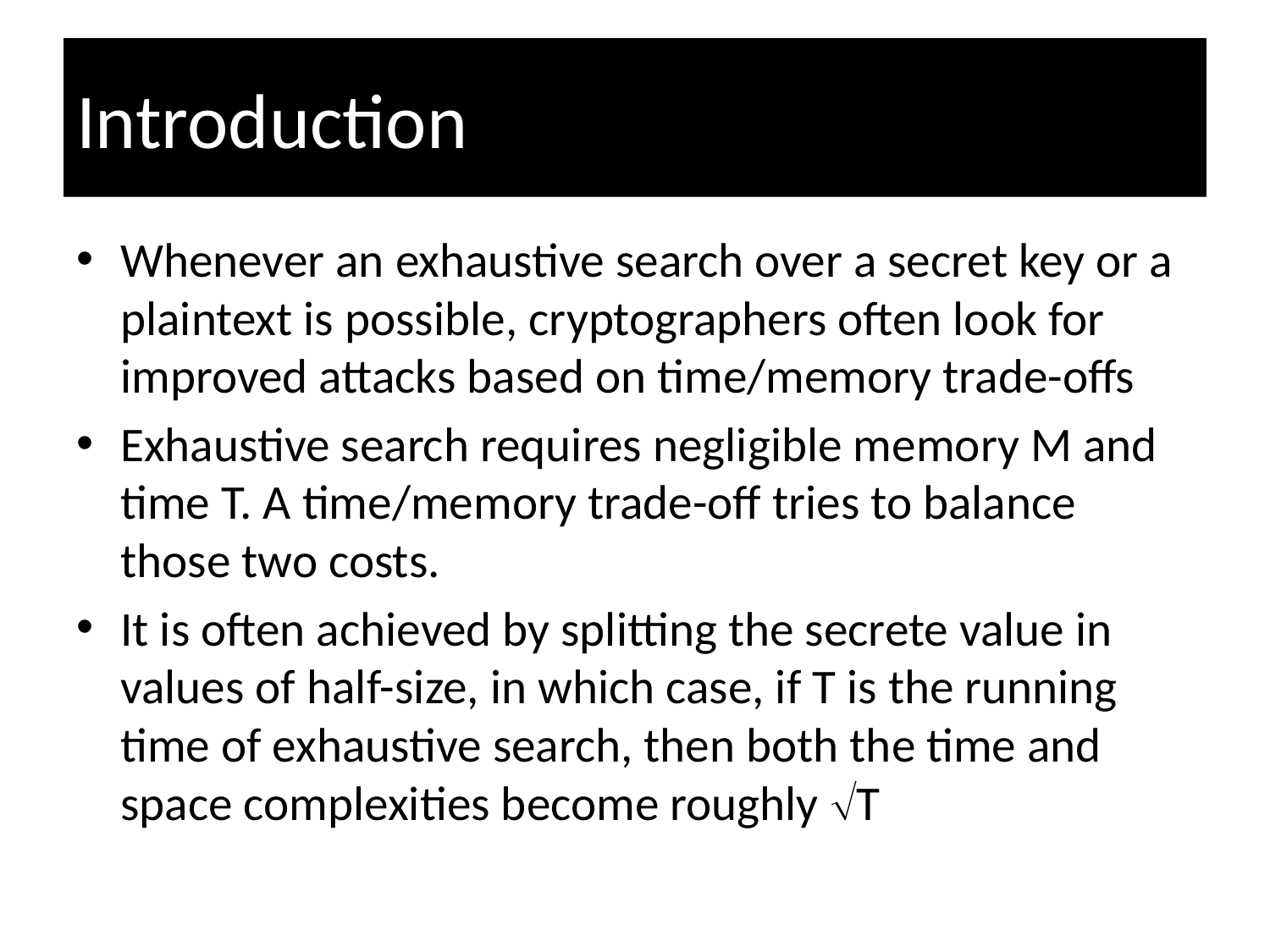

# Introduction
Whenever an exhaustive search over a secret key or a plaintext is possible, cryptographers often look for improved attacks based on time/memory trade-offs
Exhaustive search requires negligible memory M and time T. A time/memory trade-off tries to balance those two costs.
It is often achieved by splitting the secrete value in values of half-size, in which case, if T is the running time of exhaustive search, then both the time and space complexities become roughly √T